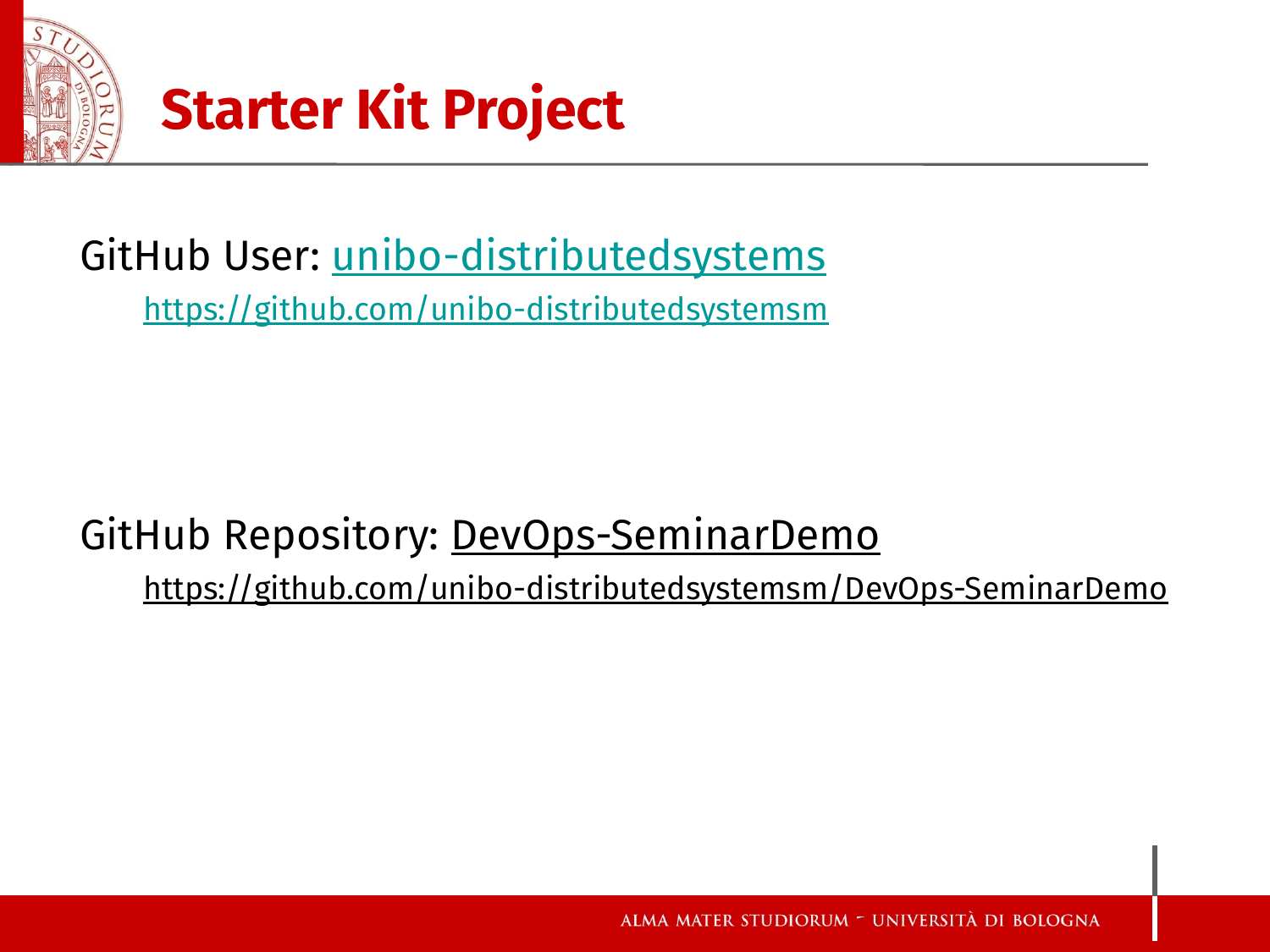

# Starter Kit Project
GitHub User: unibo-distributedsystems
https://github.com/unibo-distributedsystemsm

GitHub Repository: DevOps-SeminarDemo
https://github.com/unibo-distributedsystemsm/DevOps-SeminarDemo